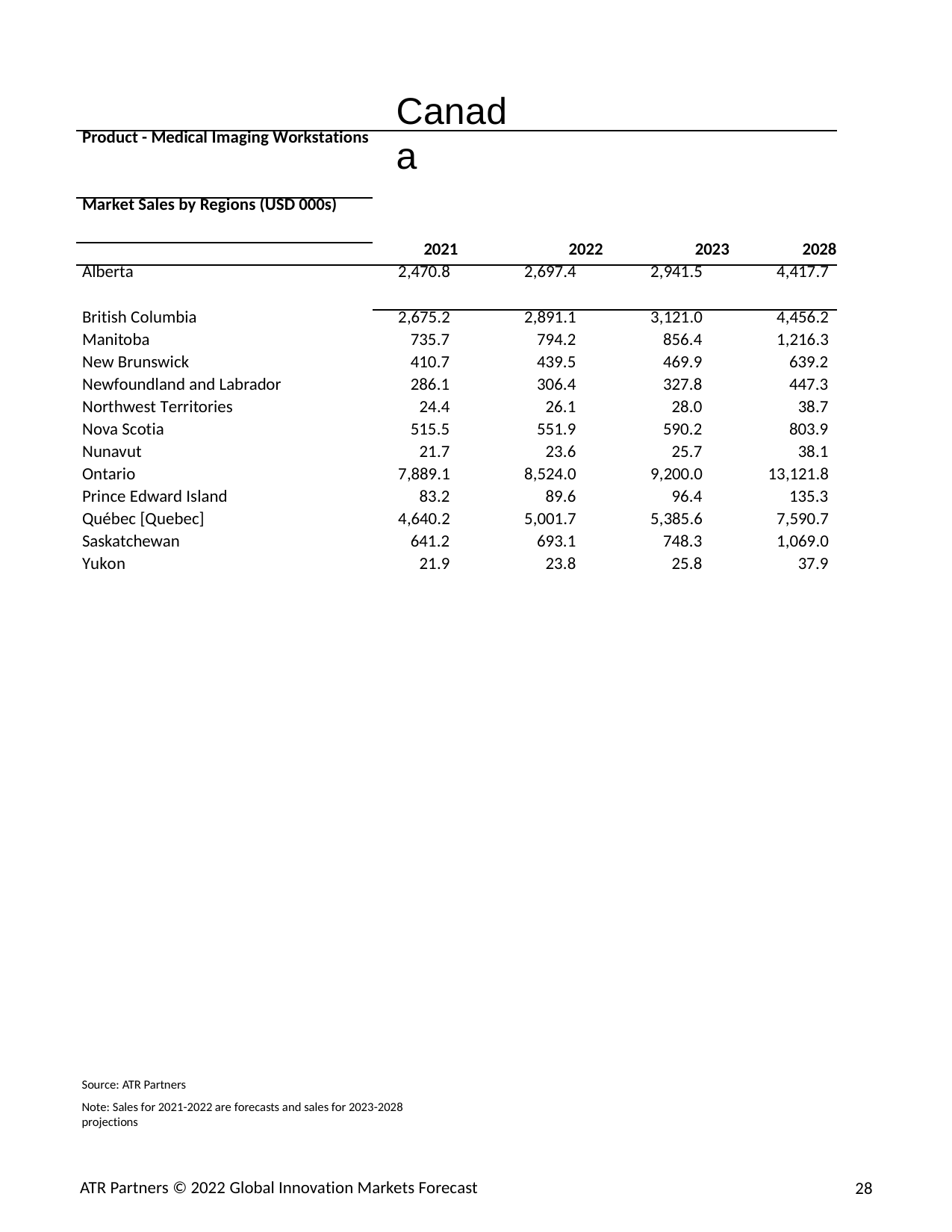

Canada
| Product - Medical Imaging Workstations |  |  |  |  |
| --- | --- | --- | --- | --- |
| Market Sales by Regions (USD 000s) |  |  |  |  |
|  | 2021 | 2022 | 2023 | 2028 |
| Alberta | 2,470.8 | 2,697.4 | 2,941.5 | 4,417.7 |
| British Columbia | 2,675.2 | 2,891.1 | 3,121.0 | 4,456.2 |
| Manitoba | 735.7 | 794.2 | 856.4 | 1,216.3 |
| New Brunswick | 410.7 | 439.5 | 469.9 | 639.2 |
| Newfoundland and Labrador | 286.1 | 306.4 | 327.8 | 447.3 |
| Northwest Territories | 24.4 | 26.1 | 28.0 | 38.7 |
| Nova Scotia | 515.5 | 551.9 | 590.2 | 803.9 |
| Nunavut | 21.7 | 23.6 | 25.7 | 38.1 |
| Ontario | 7,889.1 | 8,524.0 | 9,200.0 | 13,121.8 |
| Prince Edward Island | 83.2 | 89.6 | 96.4 | 135.3 |
| Québec [Quebec] | 4,640.2 | 5,001.7 | 5,385.6 | 7,590.7 |
| Saskatchewan | 641.2 | 693.1 | 748.3 | 1,069.0 |
| Yukon | 21.9 | 23.8 | 25.8 | 37.9 |
Source: ATR Partners
Note: Sales for 2021-2022 are forecasts and sales for 2023-2028 projections
ATR Partners © 2022 Global Innovation Markets Forecast

28